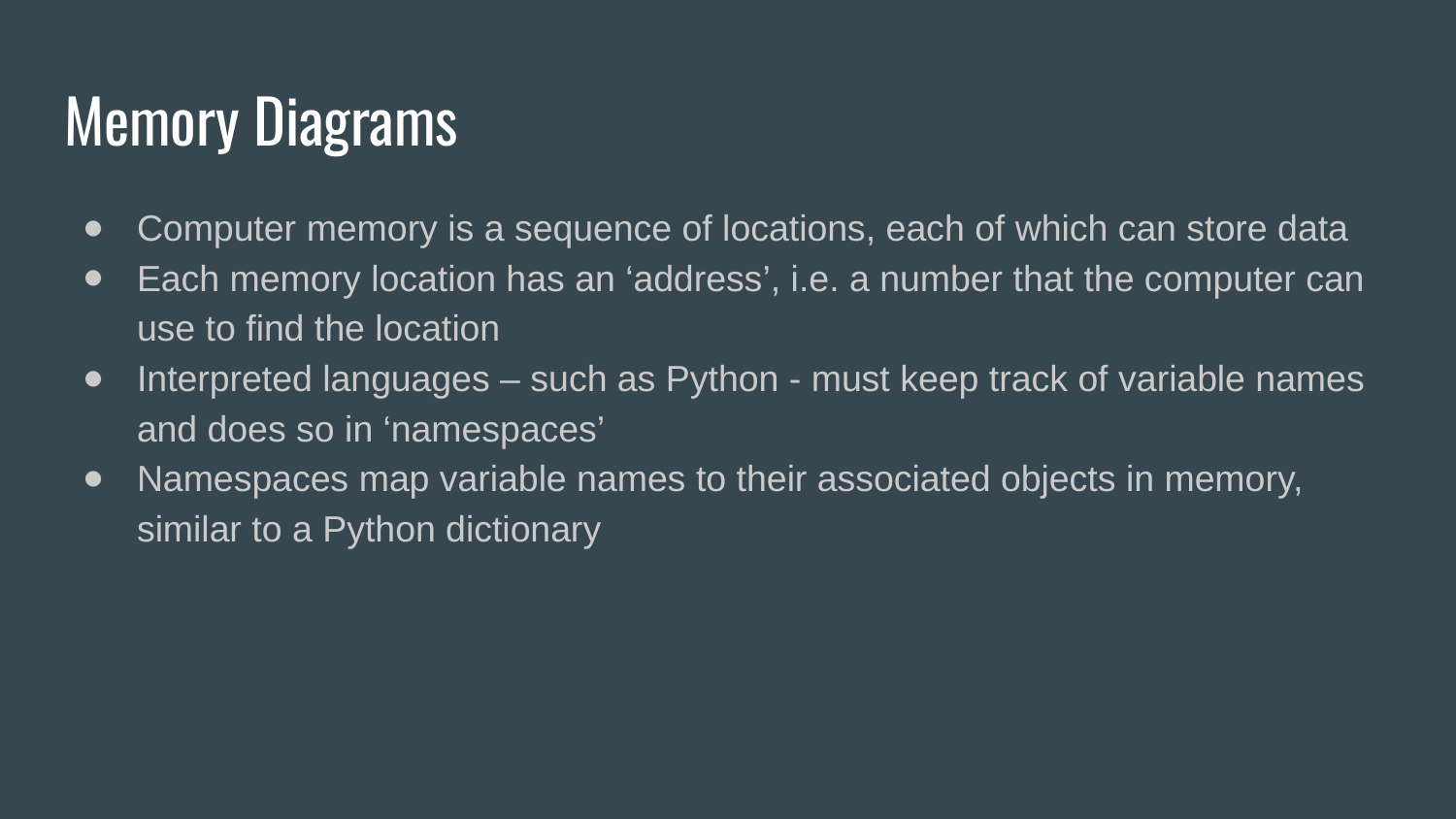

# Memory Diagrams
Computer memory is a sequence of locations, each of which can store data
Each memory location has an ‘address’, i.e. a number that the computer can use to find the location
Interpreted languages – such as Python - must keep track of variable names and does so in ‘namespaces’
Namespaces map variable names to their associated objects in memory, similar to a Python dictionary